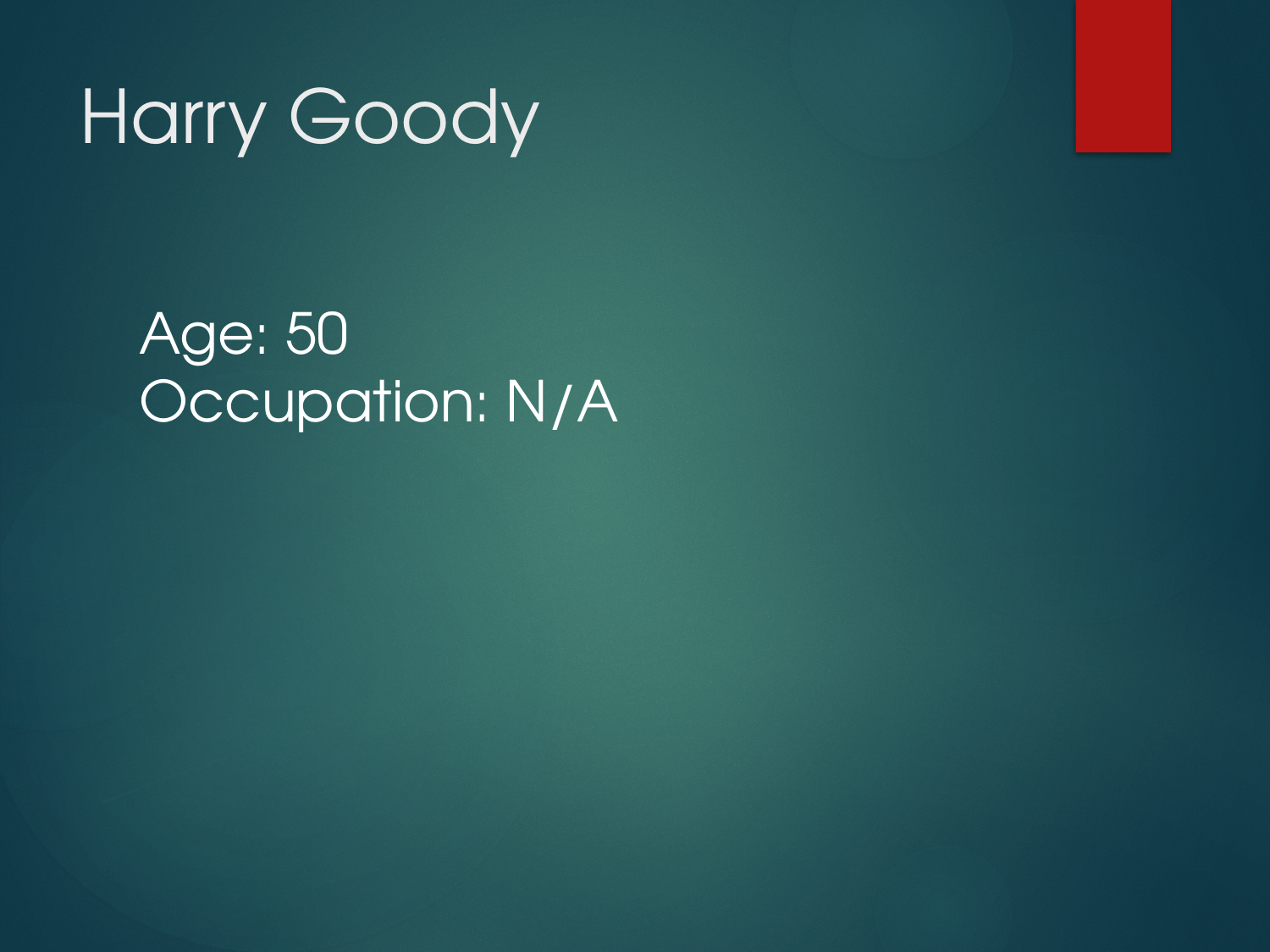

# Harry Goody

Age: 50
Occupation: N/A